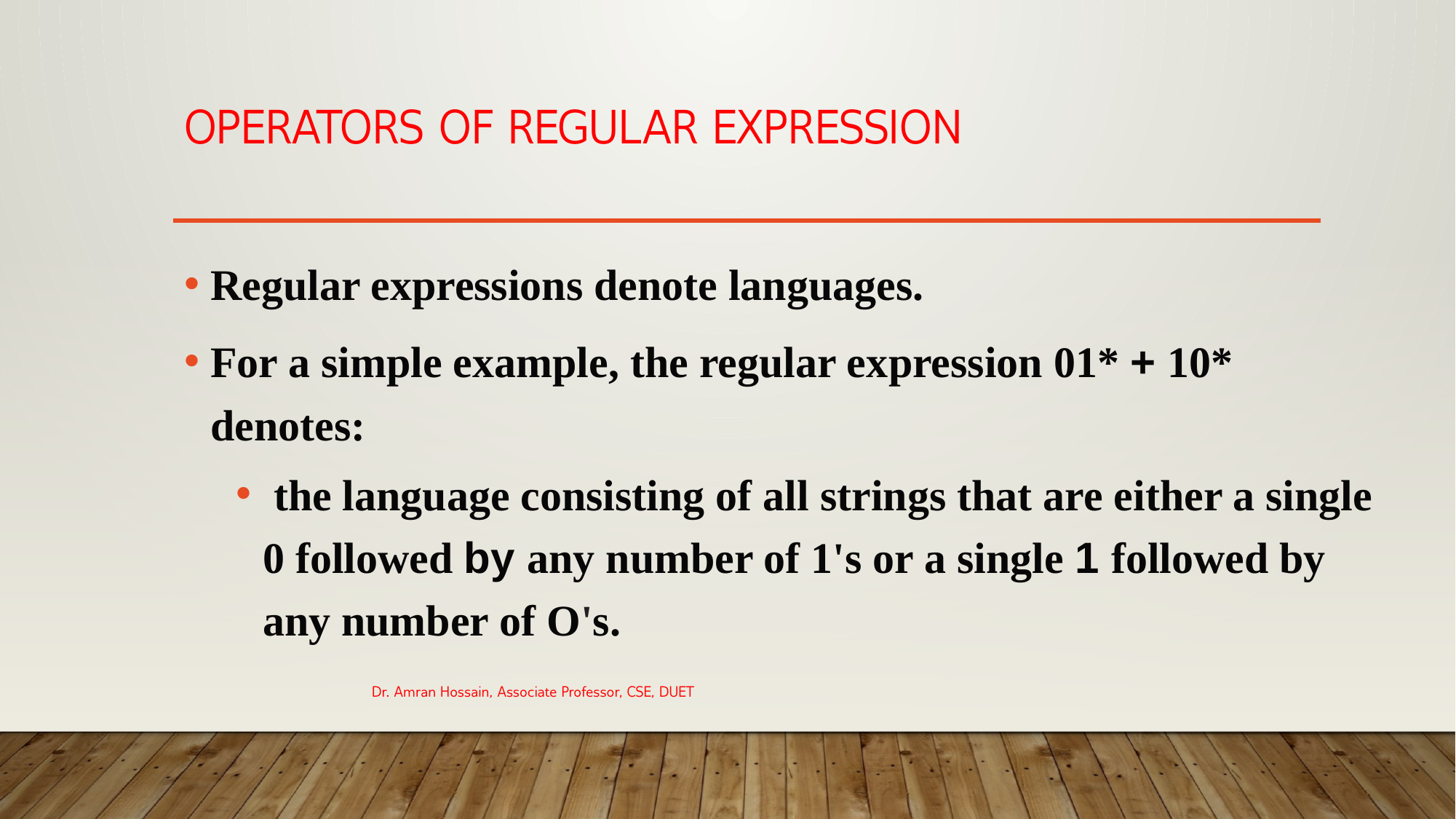

# Operators of Regular expression
Regular expressions denote languages.
For a simple example, the regular ex­pression 01* + 10* denotes:
 the language consisting of all strings that are either a single 0 followed by any number of 1's or a single 1 followed by any number of O's.

Dr. Amran Hossain, Associate Professor, CSE, DUET